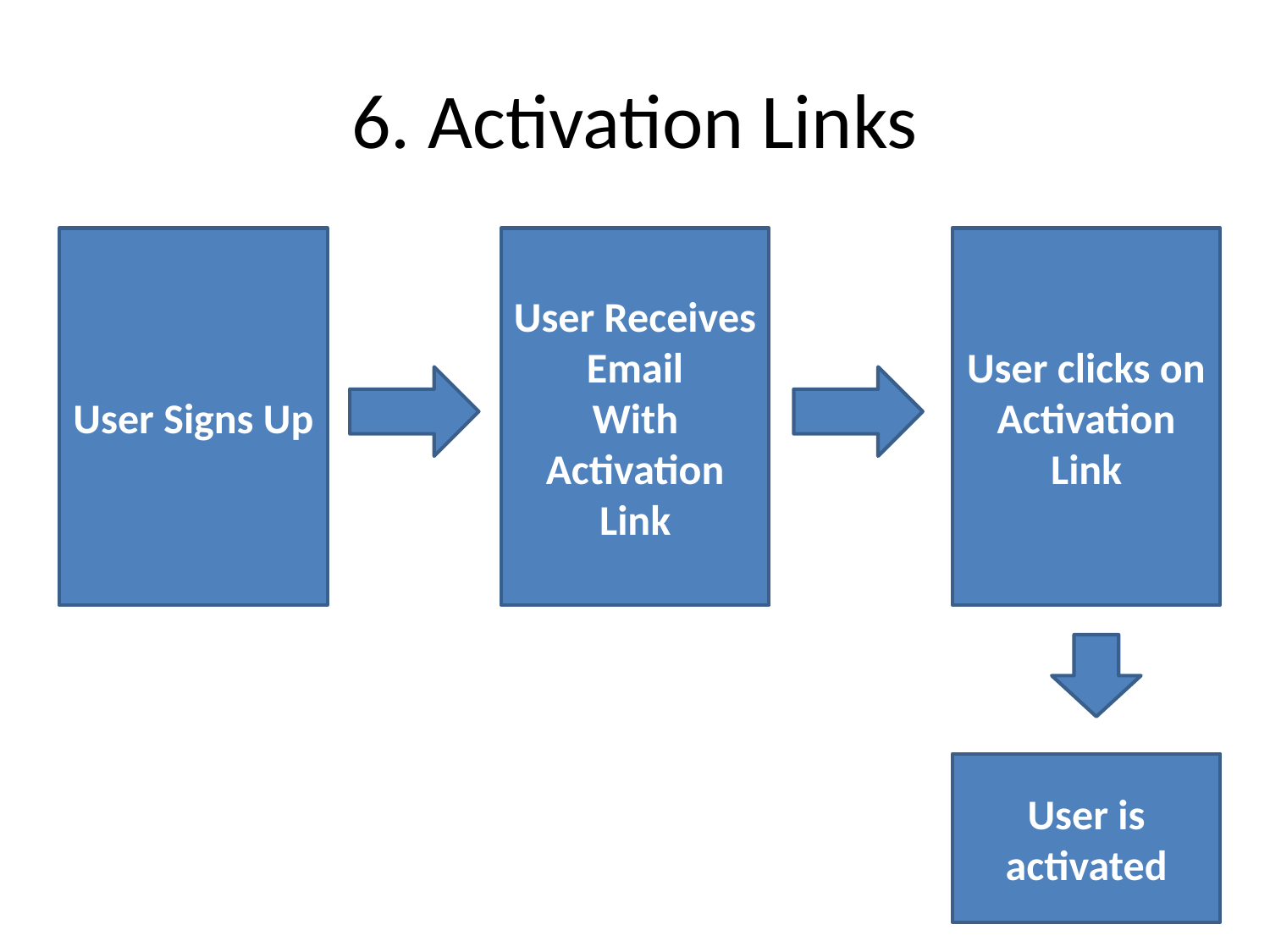

# 6. Activation Links
User Signs Up
User Receives Email
With Activation Link
User clicks on Activation Link

User is activated